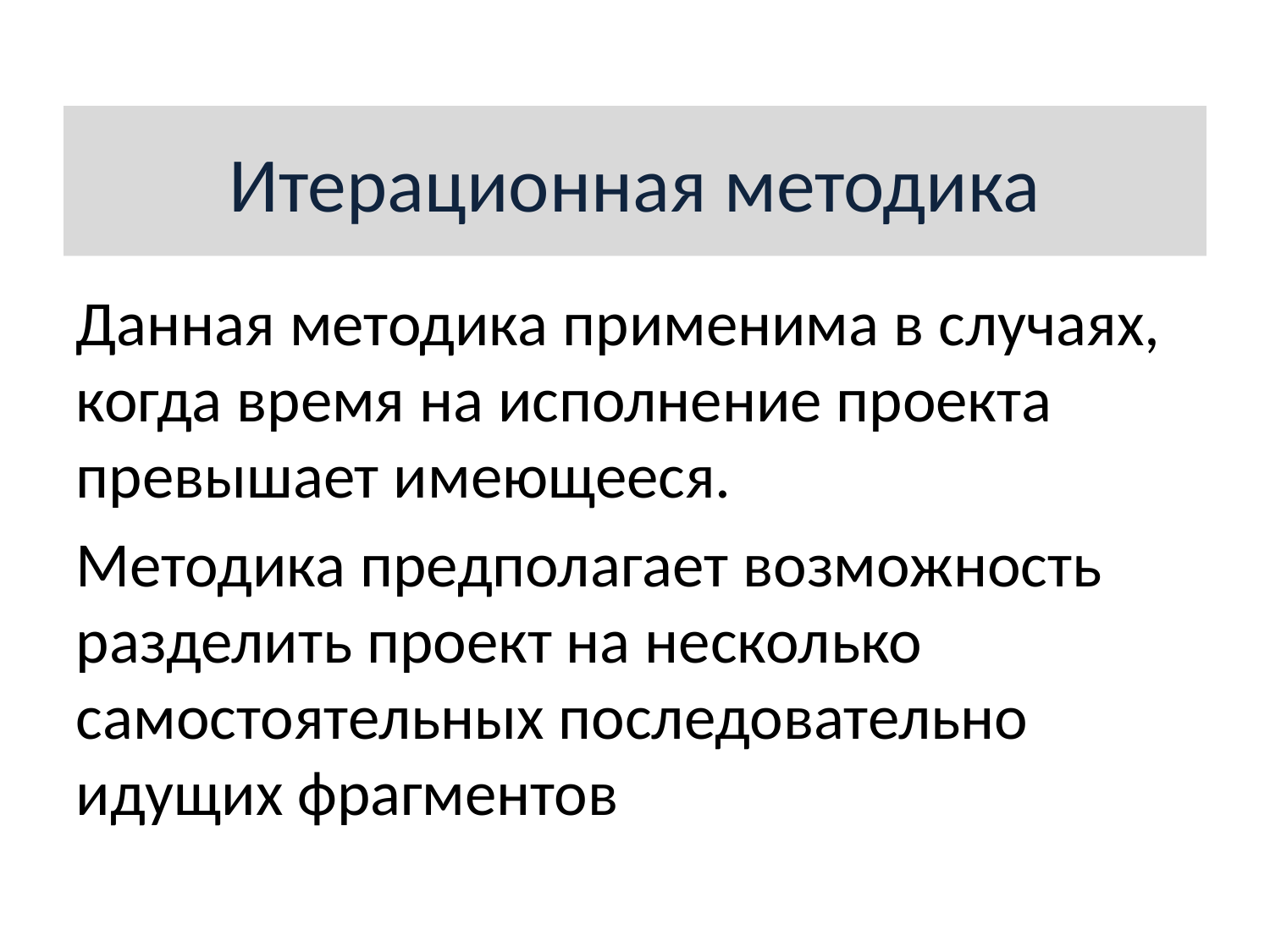

Итерационная методика
Данная методика применима в случаях, когда время на исполнение проекта превышает имеющееся.
Методика предполагает возможность разделить проект на несколько самостоятельных последовательно идущих фрагментов